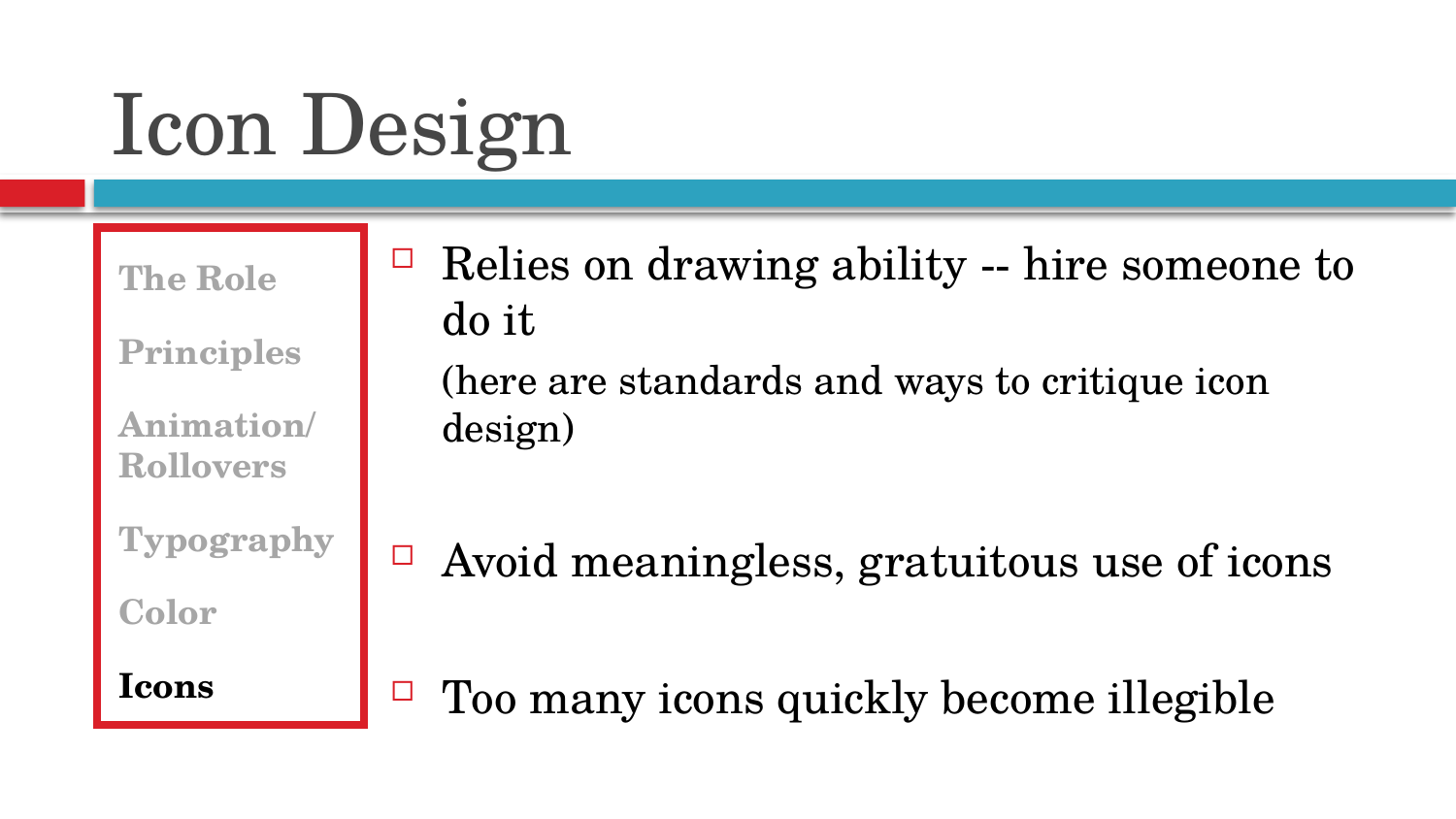

# Icon Design
The Role
Principles
Animation/Rollovers
Typography
Color
Icons
Relies on drawing ability -- hire someone to do it
(here are standards and ways to critique icon design)

Avoid meaningless, gratuitous use of icons

Too many icons quickly become illegible